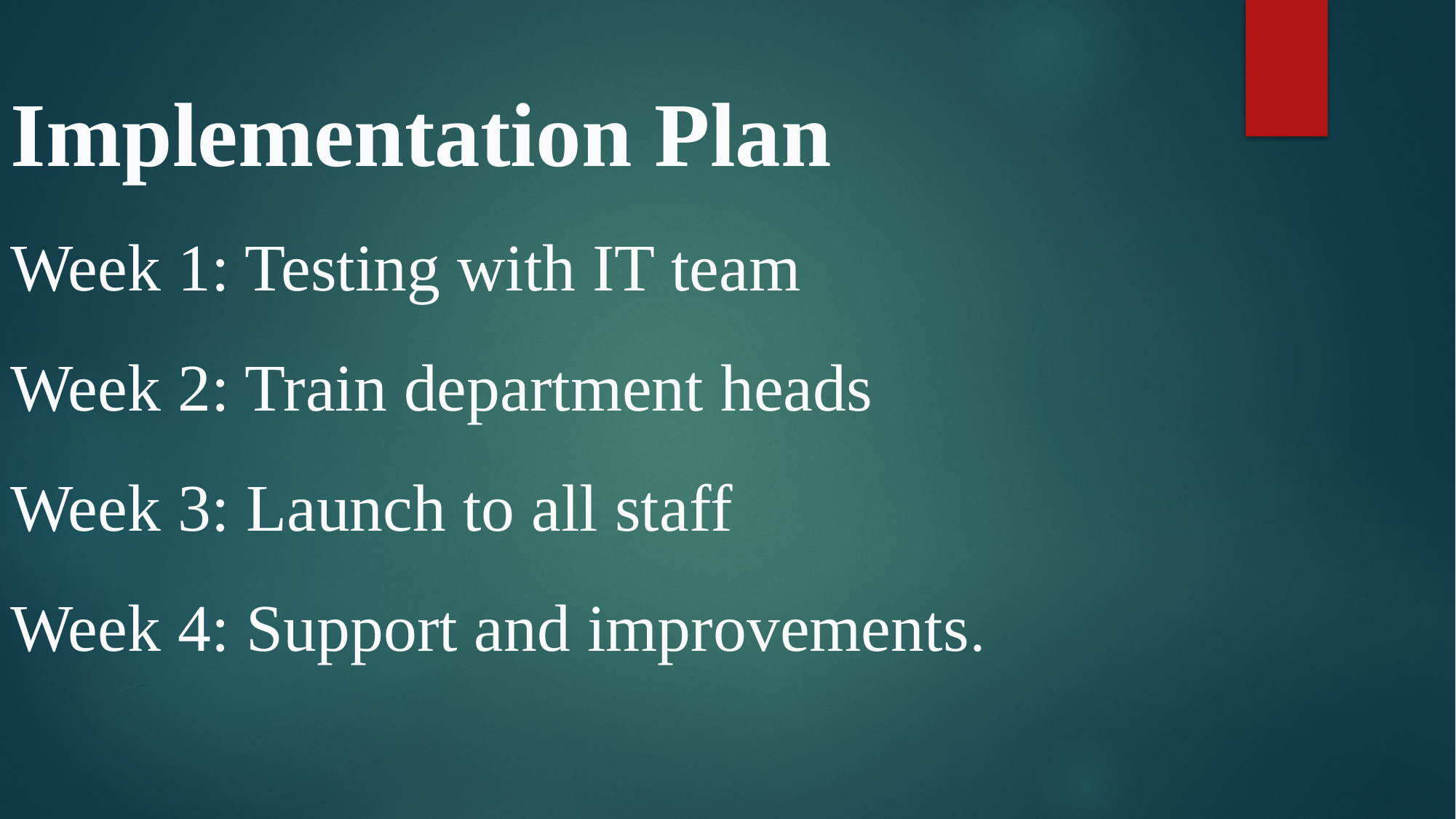

Implementation Plan
Week 1: Testing with IT team
Week 2: Train department heads
Week 3: Launch to all staff
Week 4: Support and improvements.